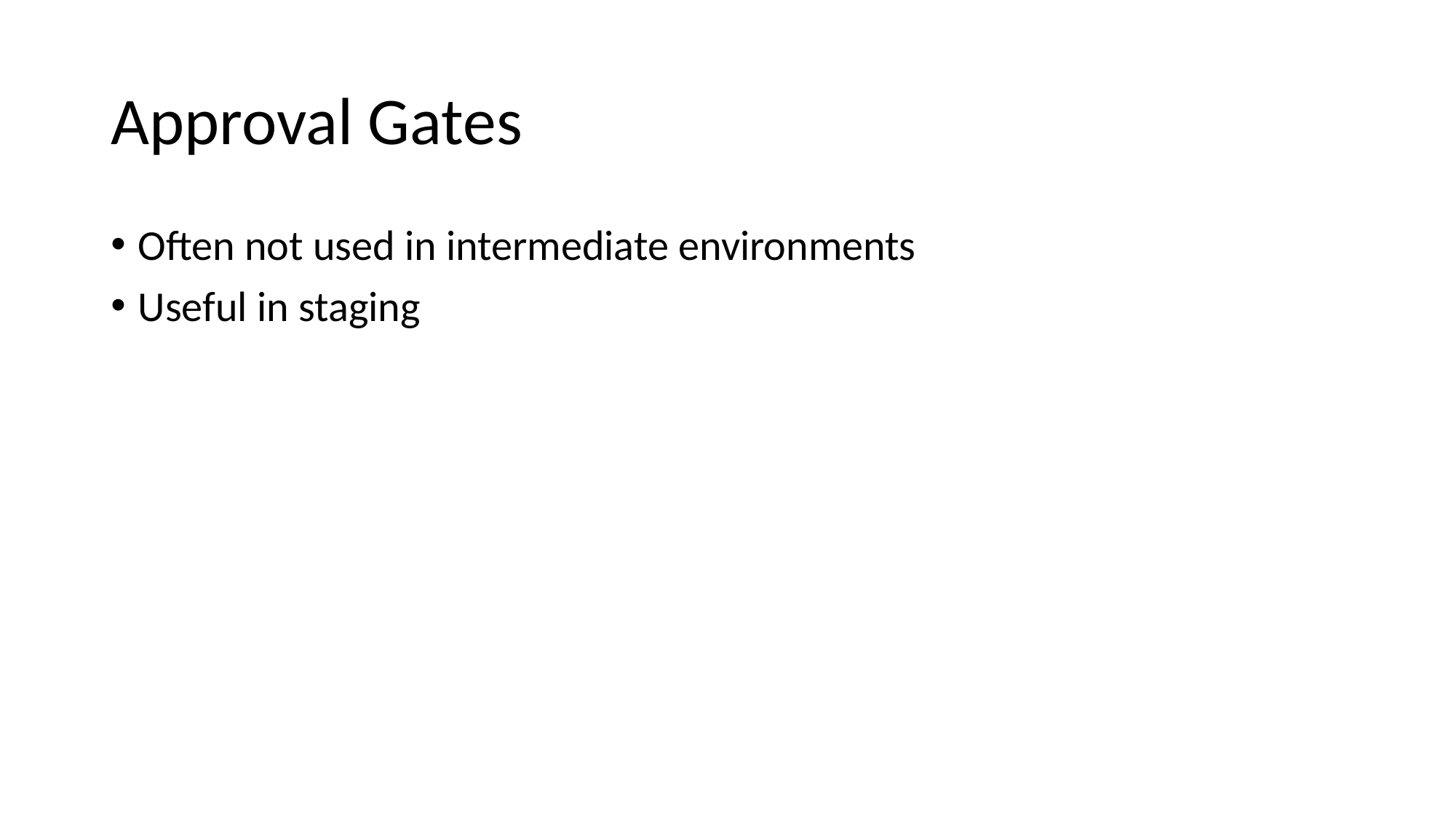

# Approval Gates
Often not used in intermediate environments
Useful in staging